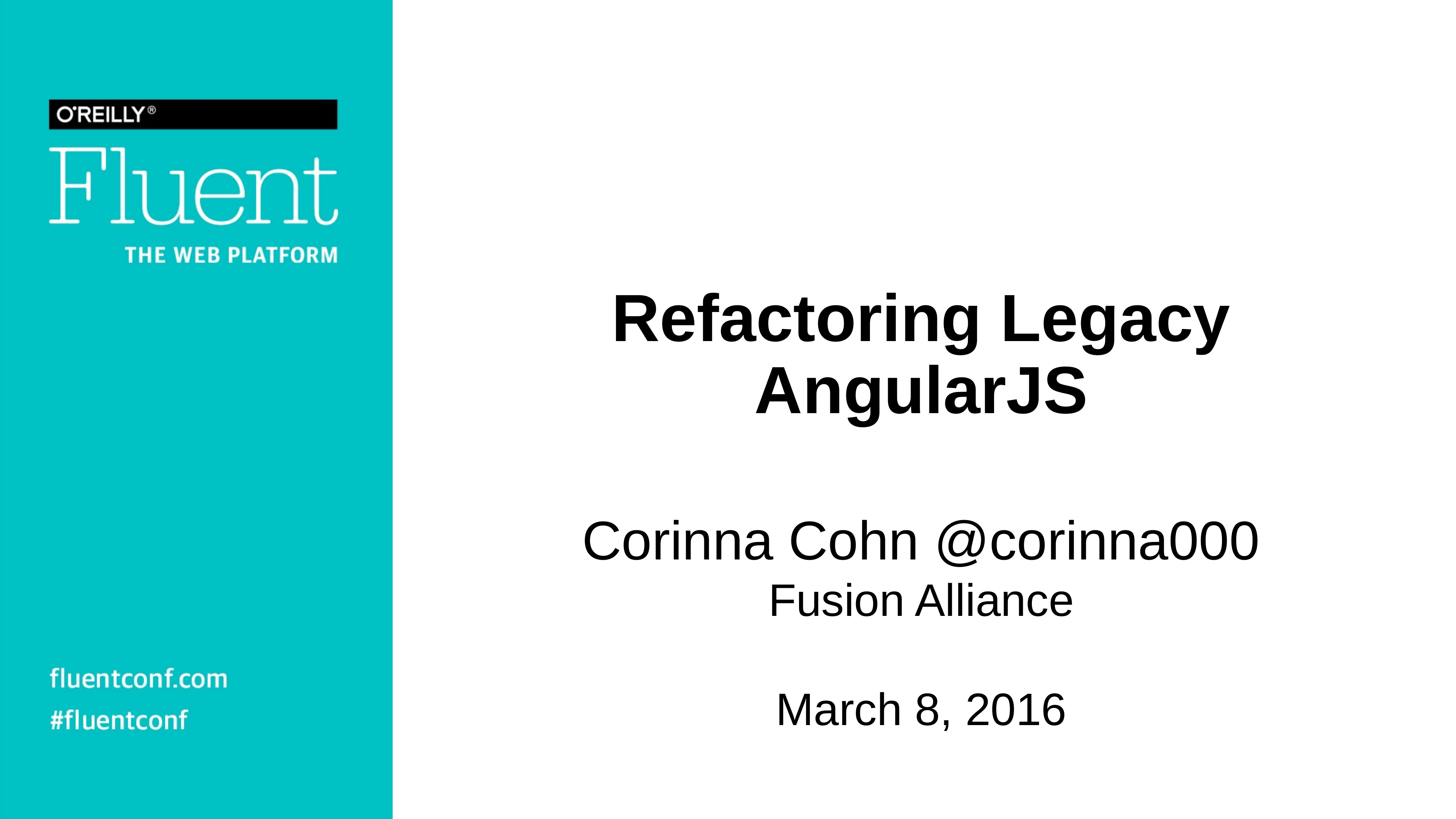

# Refactoring Legacy AngularJS
Corinna Cohn @corinna000
Fusion Alliance

March 8, 2016